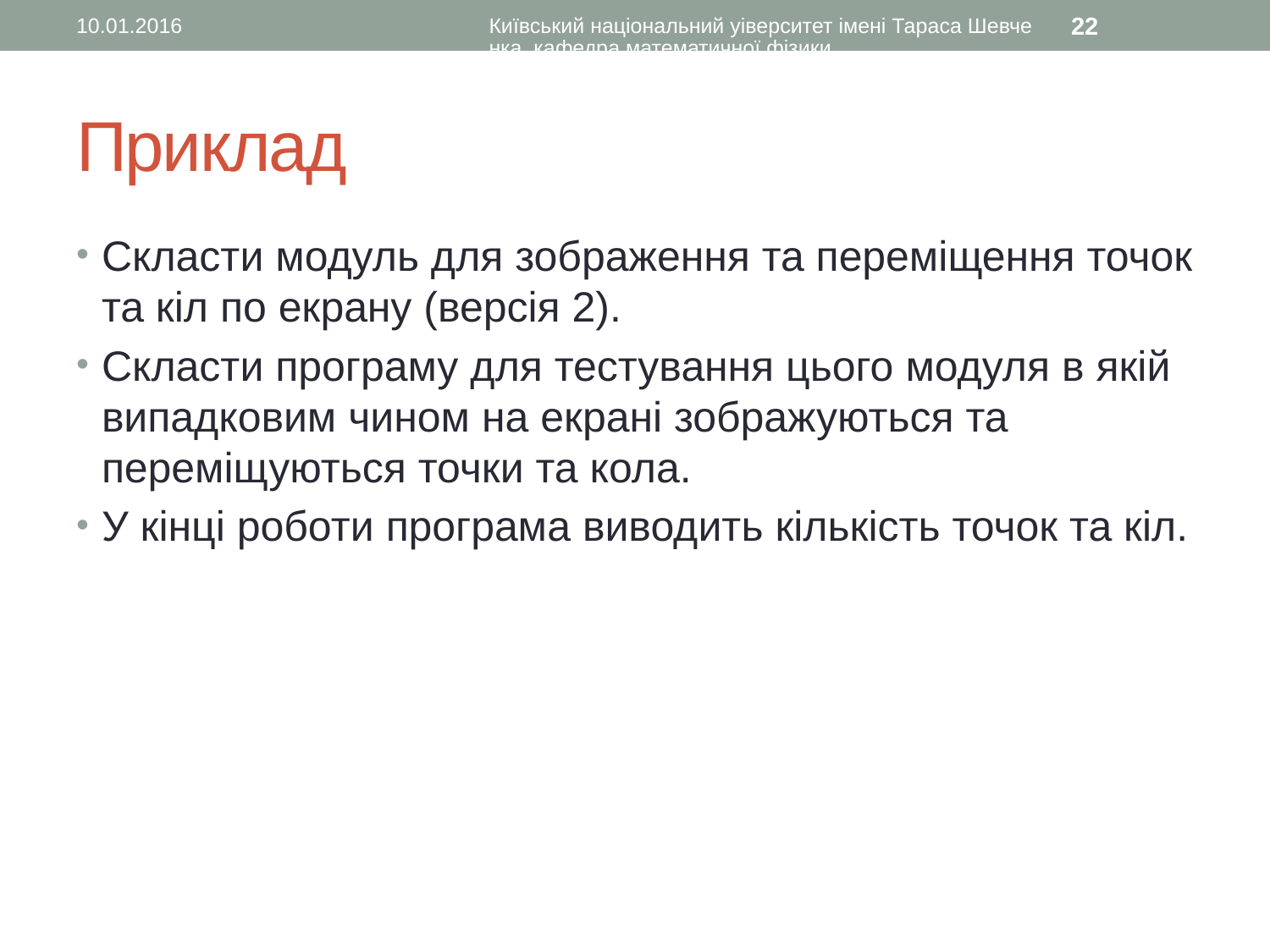

10.01.2016
Київський національний уіверситет імені Тараса Шевченка, кафедра математичної фізики
22
# Приклад
Скласти модуль для зображення та переміщення точок та кіл по екрану (версія 2).
Скласти програму для тестування цього модуля в якій випадковим чином на екрані зображуються та переміщуються точки та кола.
У кінці роботи програма виводить кількість точок та кіл.